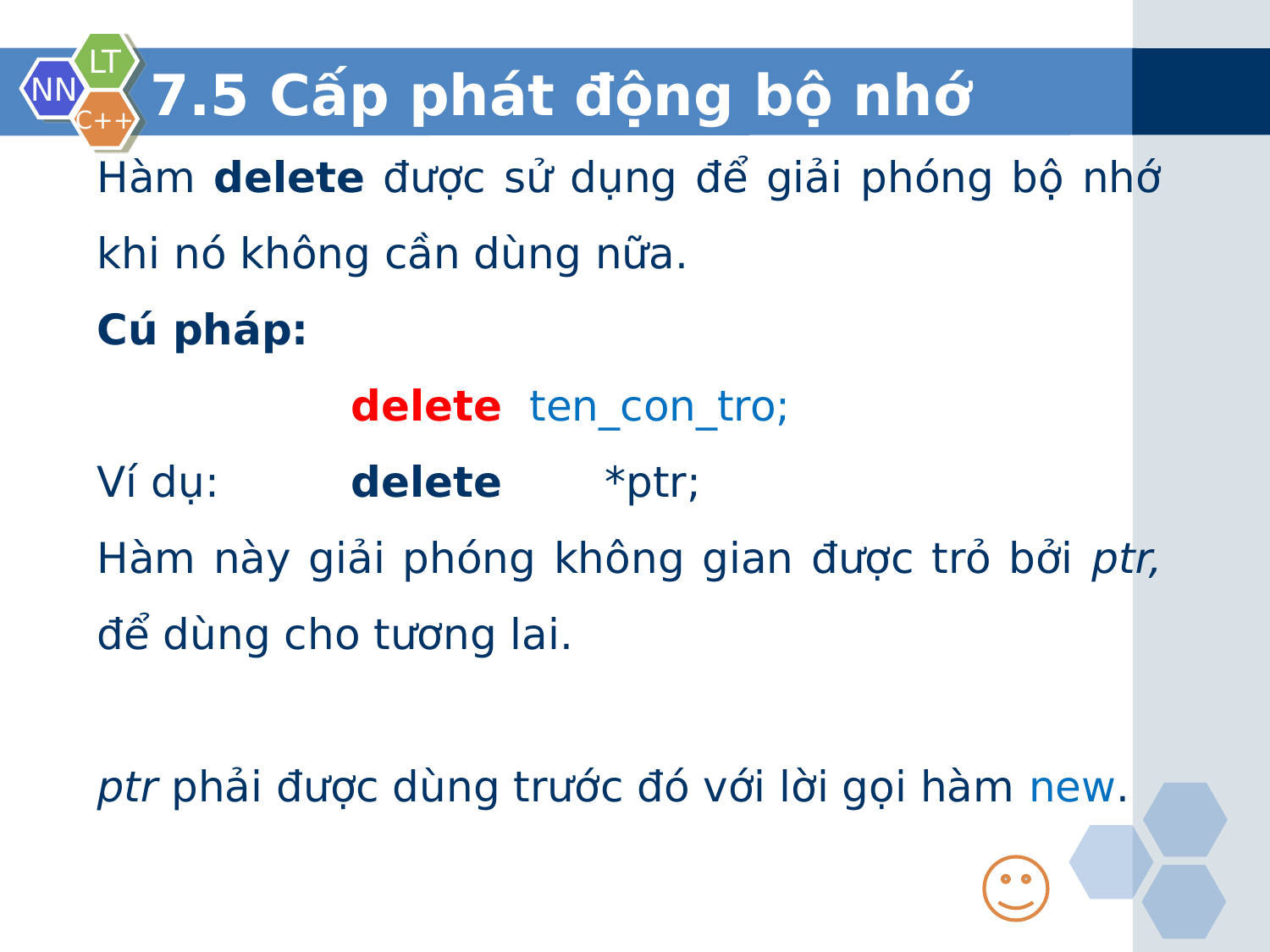

7.5 Cấp phát động bộ nhớ
Hàm delete được sử dụng để giải phóng bộ nhớ khi nó không cần dùng nữa.
Cú pháp:
 		delete  ten_con_tro;
Ví dụ: 	delete	*ptr;
Hàm này giải phóng không gian được trỏ bởi ptr, để dùng cho tương lai.

ptr phải được dùng trước đó với lời gọi hàm new.